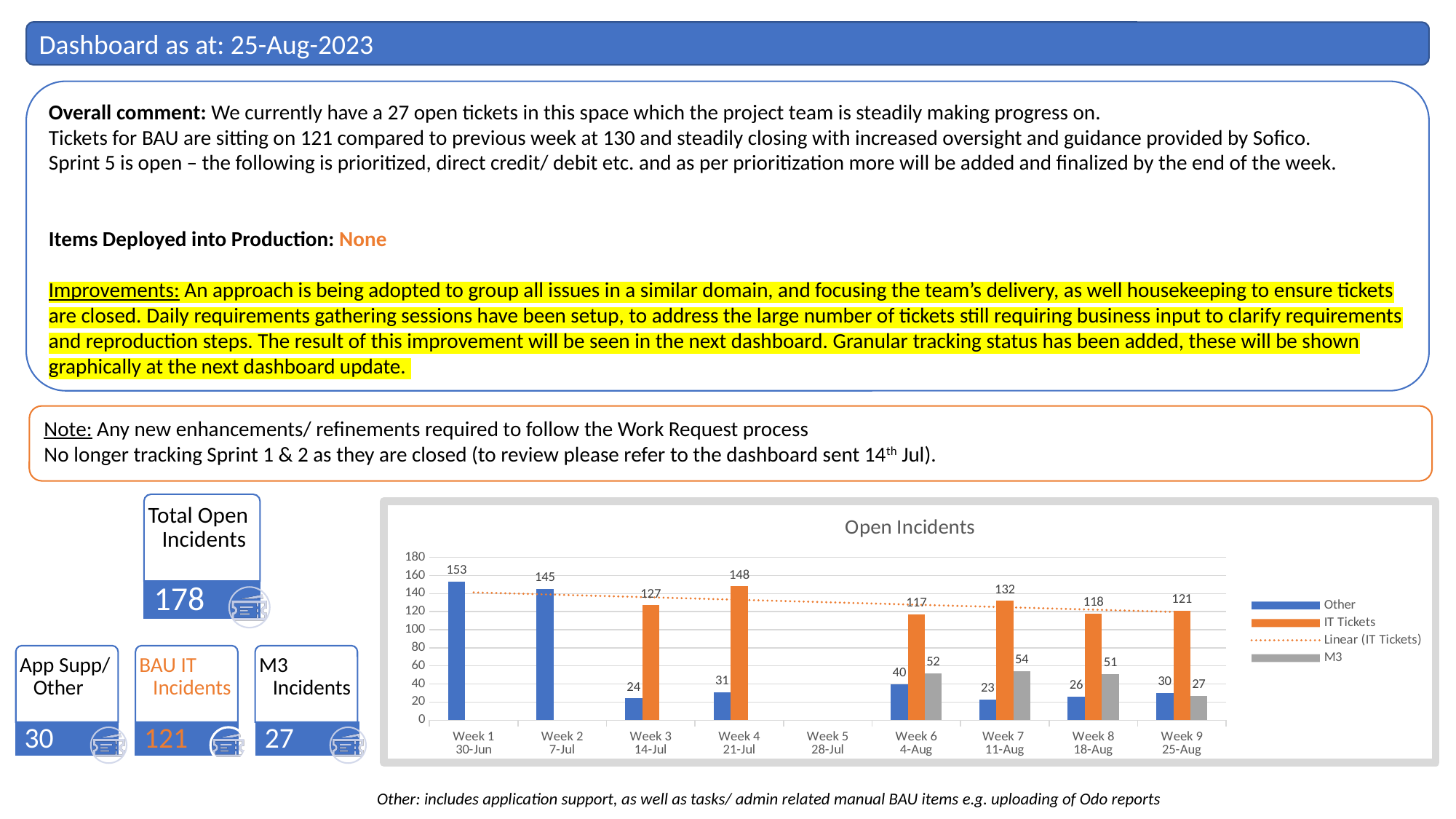

Dashboard as at: 25-Aug-2023
Overall comment: We currently have a 27 open tickets in this space which the project team is steadily making progress on.
Tickets for BAU are sitting on 121 compared to previous week at 130 and steadily closing with increased oversight and guidance provided by Sofico.
Sprint 5 is open – the following is prioritized, direct credit/ debit etc. and as per prioritization more will be added and finalized by the end of the week.

Items Deployed into Production: None

Improvements: An approach is being adopted to group all issues in a similar domain, and focusing the team’s delivery, as well housekeeping to ensure tickets are closed. Daily requirements gathering sessions have been setup, to address the large number of tickets still requiring business input to clarify requirements and reproduction steps. The result of this improvement will be seen in the next dashboard. Granular tracking status has been added, these will be shown graphically at the next dashboard update.

Note: Any new enhancements/ refinements required to follow the Work Request process
No longer tracking Sprint 1 & 2 as they are closed (to review please refer to the dashboard sent 14th Jul).
Total Open Incidents
178

### Chart: Open Incidents

| Category | Other | IT Tickets | M3 |
|---|---|---|---|
| Week 1
30-Jun | 153.0 | None | None |
| Week 2
7-Jul | 145.0 | None | None |
| Week 3
14-Jul | 24.0 | 127.0 | None |
| Week 4
21-Jul | 31.0 | 148.0 | None |
| Week 5
28-Jul | None | None | None |
| Week 6
4-Aug | 40.0 | 117.0 | 52.0 |
| Week 7
11-Aug | 23.0 | 132.0 | 54.0 |
| Week 8
18-Aug | 26.0 | 118.0 | 51.0 |
| Week 9
25-Aug | 30.0 | 121.0 | 27.0 |
App Supp/ Other
30
BAU IT Incidents
121
M3 Incidents
27
Other: includes application support, as well as tasks/ admin related manual BAU items e.g. uploading of Odo reports